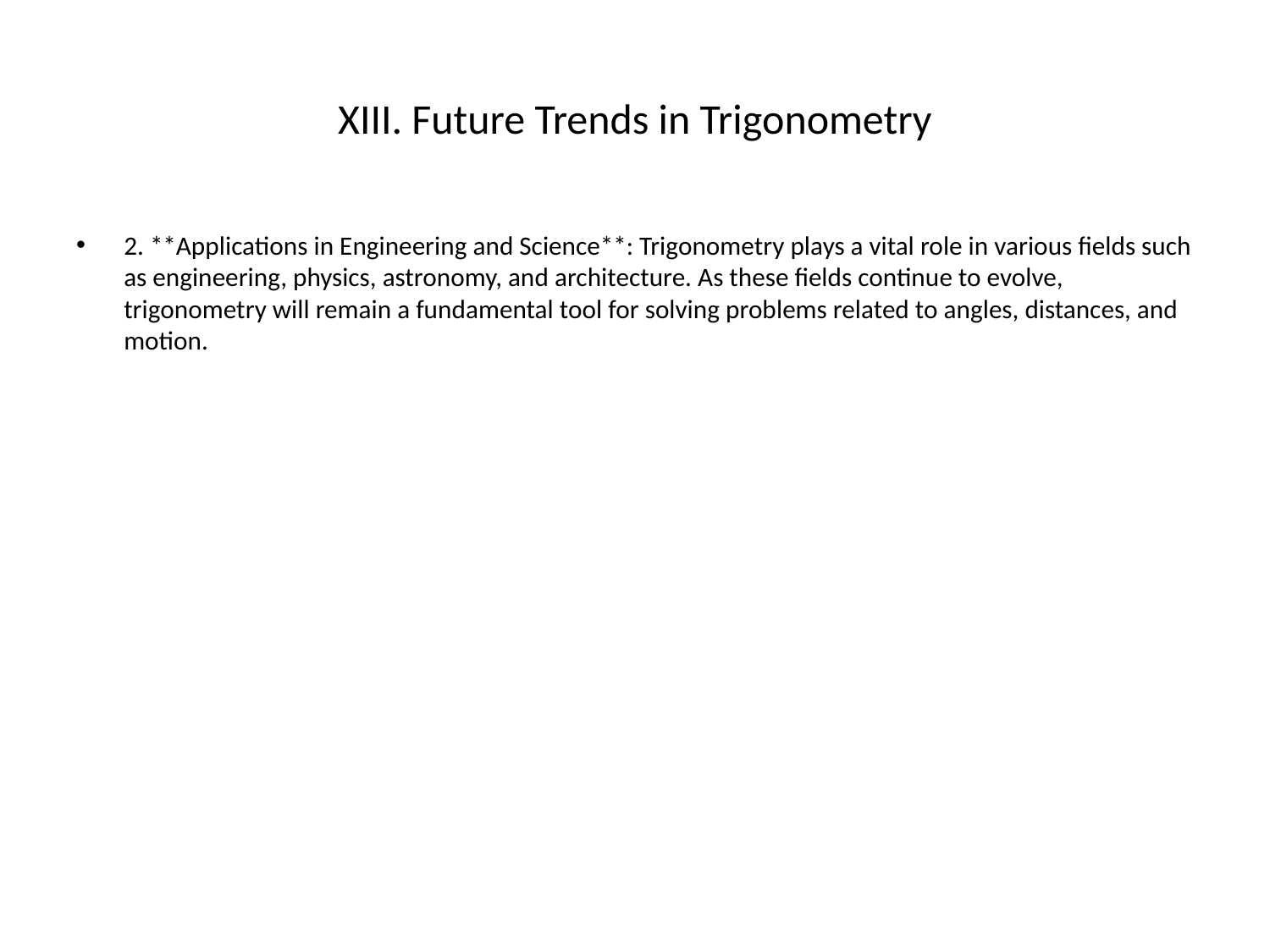

# XIII. Future Trends in Trigonometry
2. **Applications in Engineering and Science**: Trigonometry plays a vital role in various fields such as engineering, physics, astronomy, and architecture. As these fields continue to evolve, trigonometry will remain a fundamental tool for solving problems related to angles, distances, and motion.